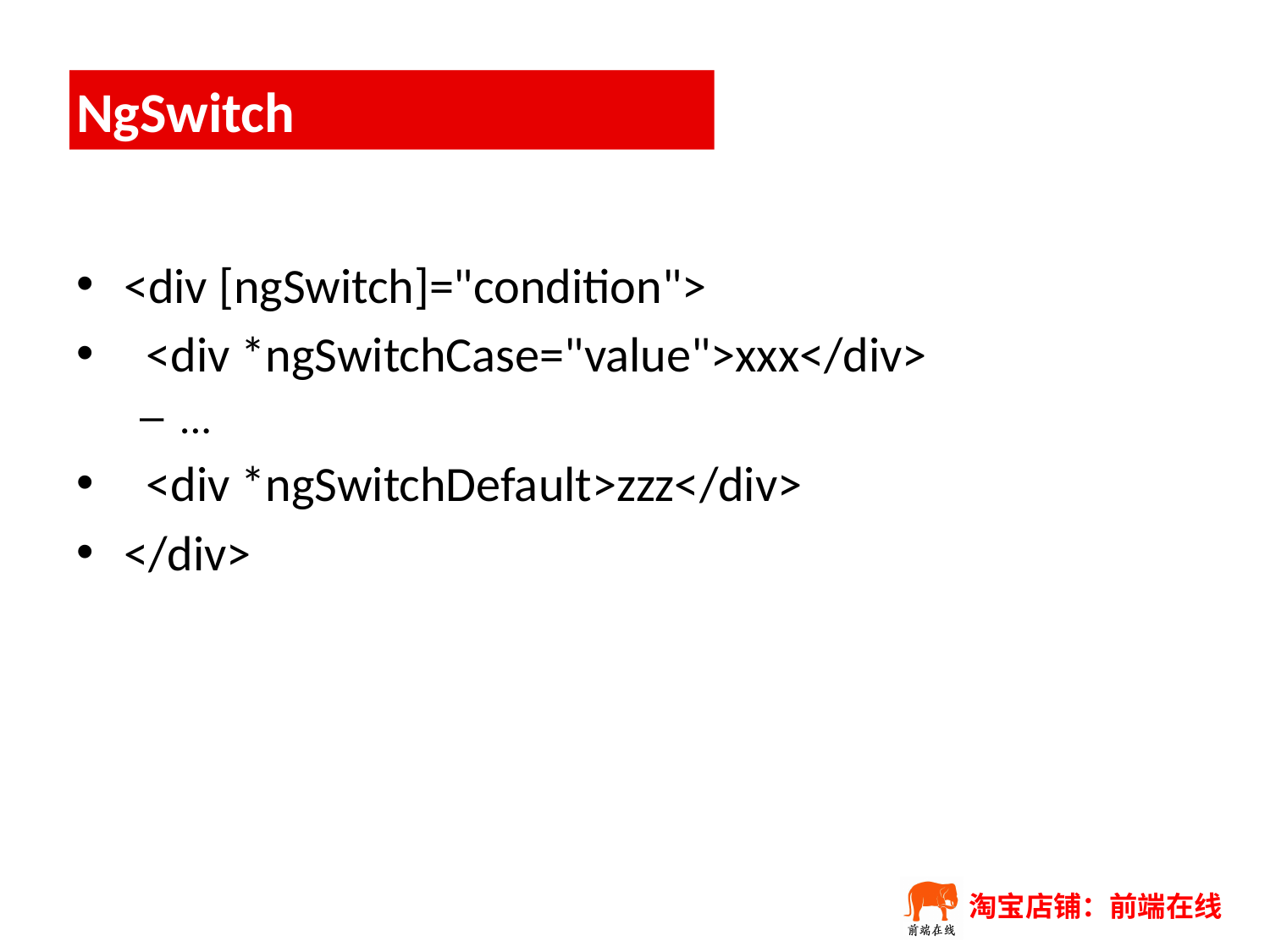

# NgSwitch

<div [ngSwitch]="condition">
  <div *ngSwitchCase="value">xxx</div>
...
  <div *ngSwitchDefault>zzz</div>
</div>